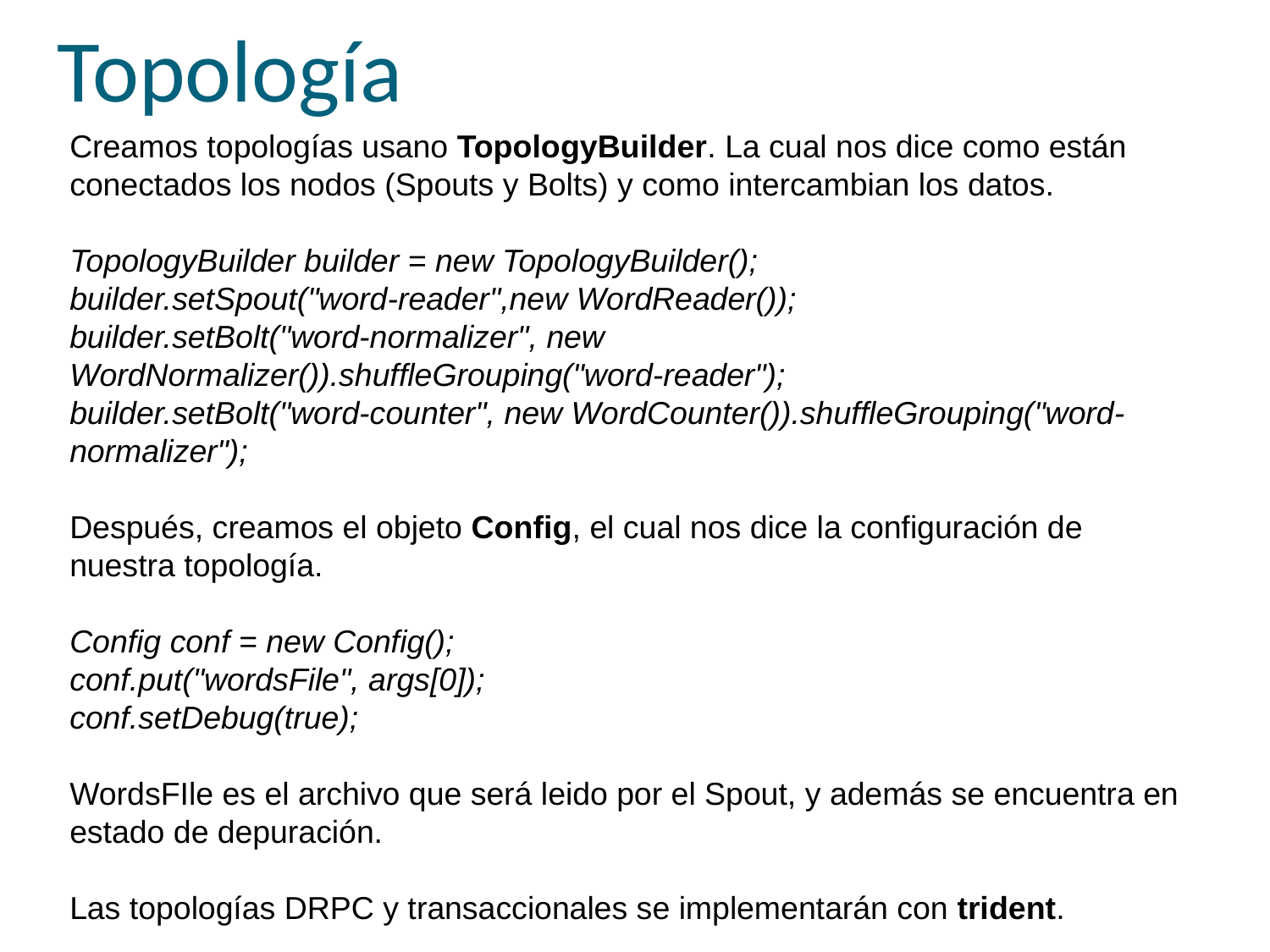

Topología
Creamos topologías usano TopologyBuilder. La cual nos dice como están conectados los nodos (Spouts y Bolts) y como intercambian los datos.

TopologyBuilder builder = new TopologyBuilder();
builder.setSpout("word-reader",new WordReader());
builder.setBolt("word-normalizer", new WordNormalizer()).shuffleGrouping("word-reader");
builder.setBolt("word-counter", new WordCounter()).shuffleGrouping("word-normalizer");

Después, creamos el objeto Config, el cual nos dice la configuración de nuestra topología.

Config conf = new Config();
conf.put("wordsFile", args[0]);
conf.setDebug(true);

WordsFIle es el archivo que será leido por el Spout, y además se encuentra en estado de depuración.

Las topologías DRPC y transaccionales se implementarán con trident.